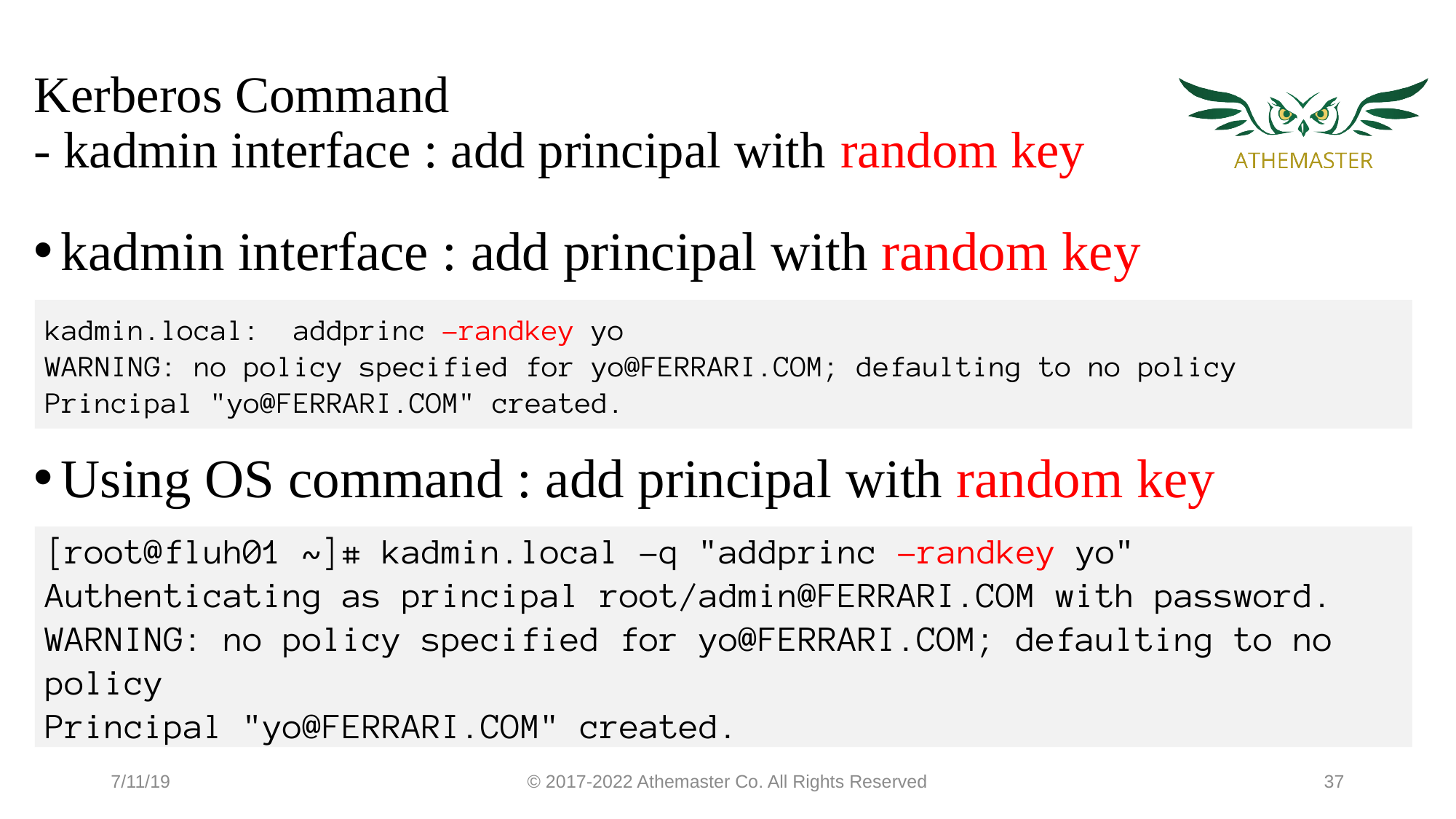

# Kerberos Command - kadmin interface : add principal with random key
kadmin interface : add principal with random key
kadmin.local:  addprinc -randkey yo
WARNING: no policy specified for yo@FERRARI.COM; defaulting to no policy
Principal "yo@FERRARI.COM" created.
Using OS command : add principal with random key
[root@fluh01 ~]# kadmin.local -q "addprinc -randkey yo"
Authenticating as principal root/admin@FERRARI.COM with password.
WARNING: no policy specified for yo@FERRARI.COM; defaulting to no policy
Principal "yo@FERRARI.COM" created.
7/11/19
© 2017-2022 Athemaster Co. All Rights Reserved
37